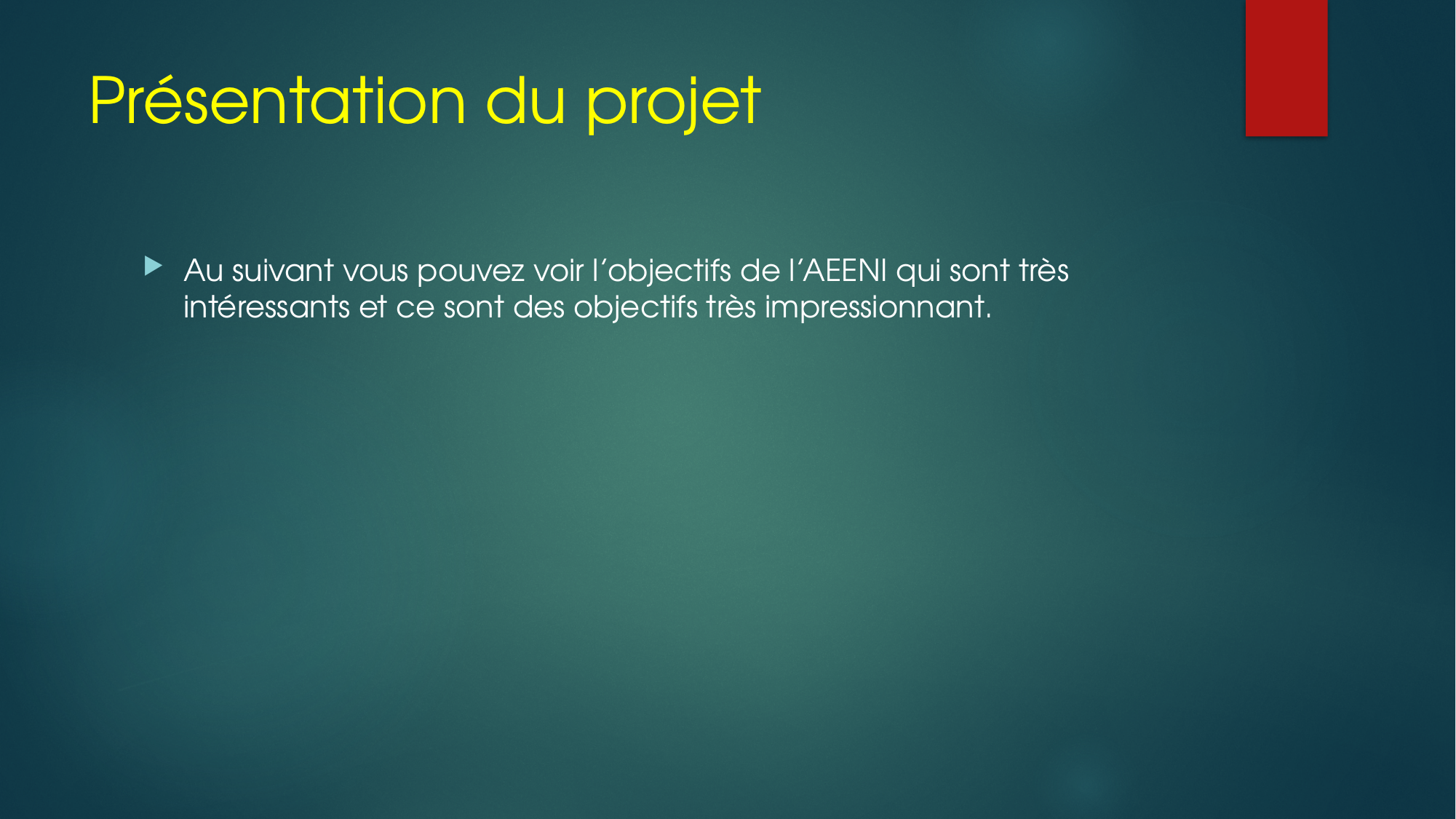

# Présentation du projet
Au suivant vous pouvez voir l’objectifs de l’AEENI qui sont très intéressants et ce sont des objectifs très impressionnant.